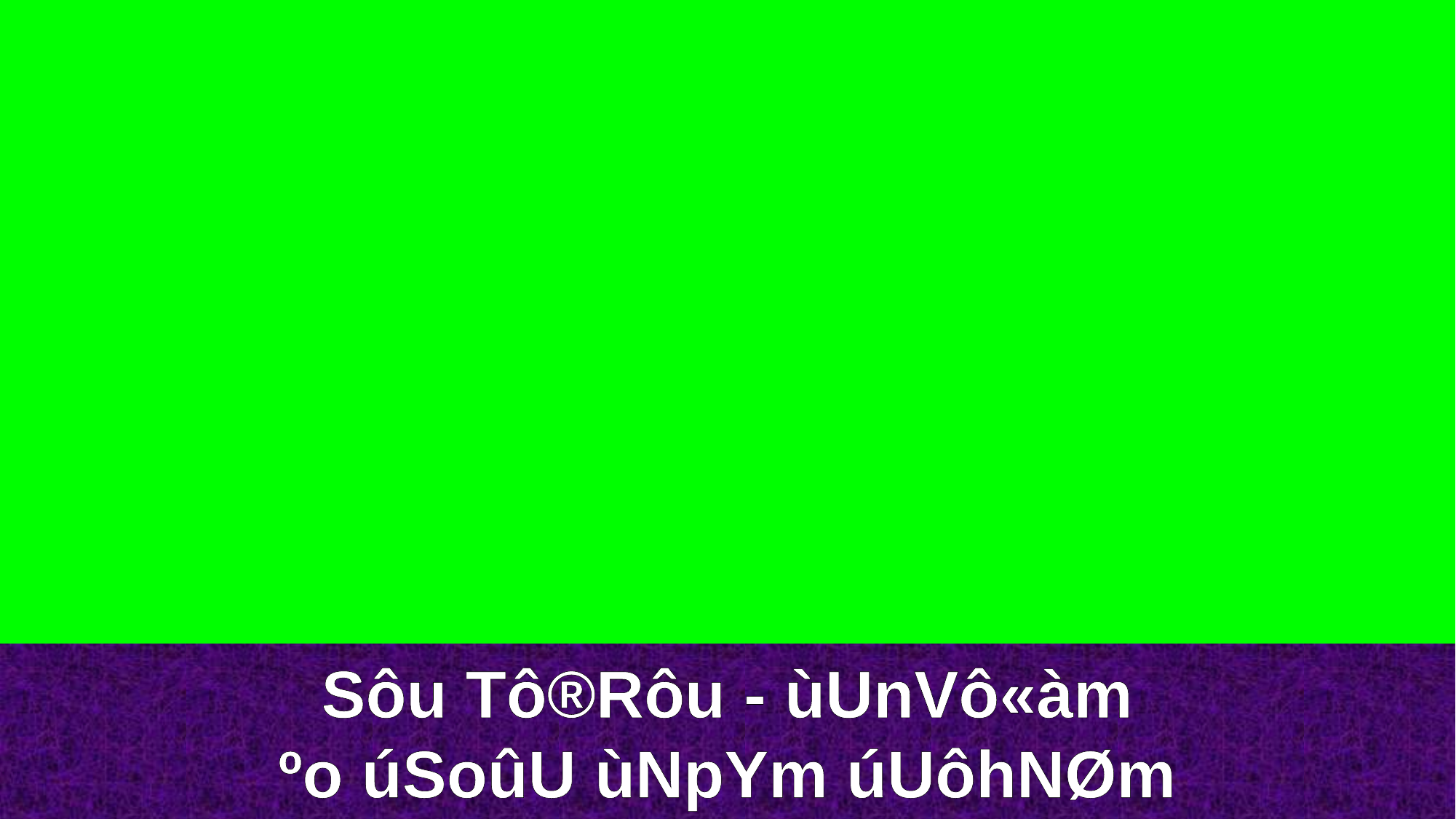

Sôu Tô®Rôu - ùUnVô«àm
ºo úSoûU ùNpYm úUôhNØm